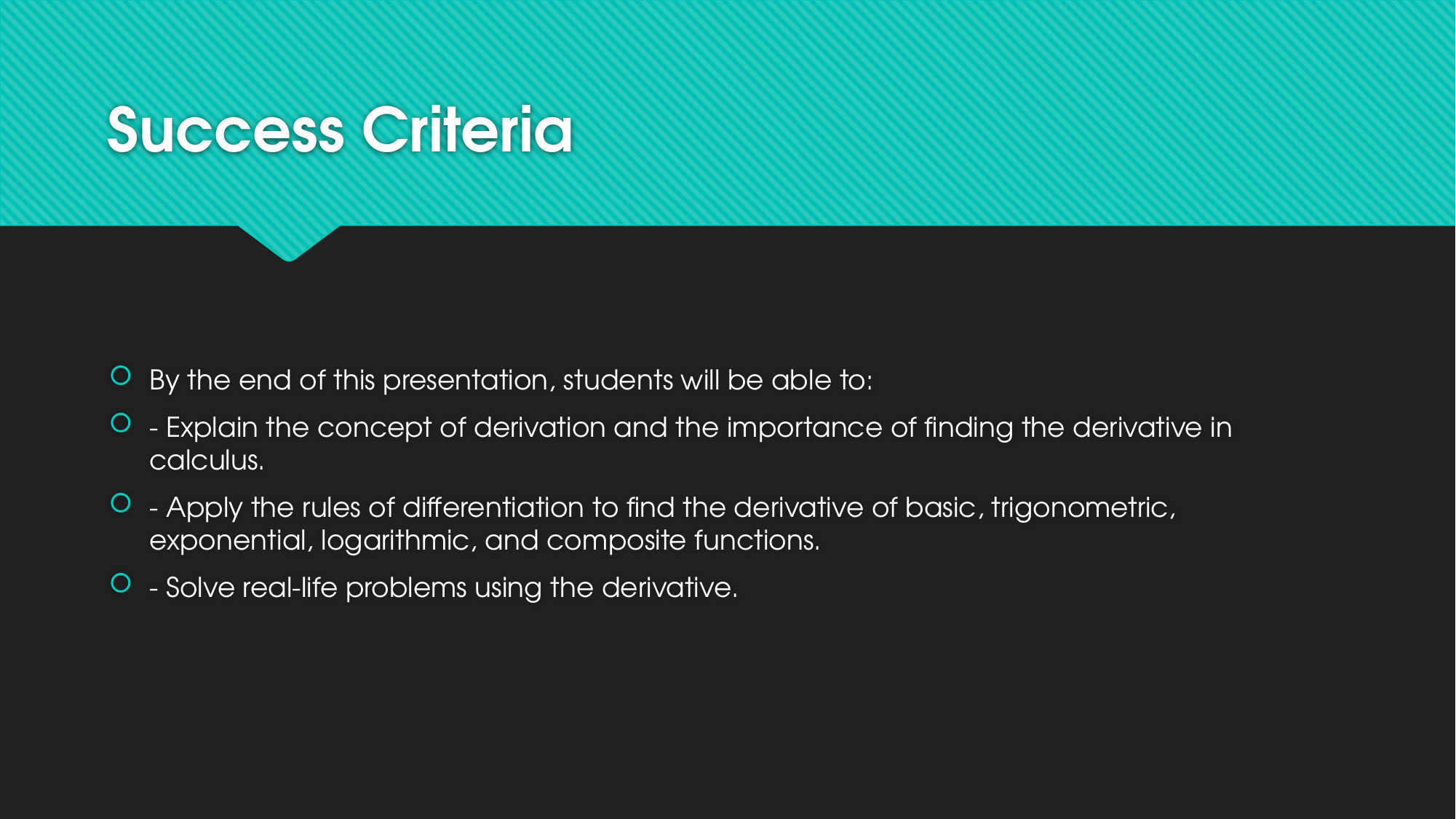

# Success Criteria
By the end of this presentation, students will be able to:
- Explain the concept of derivation and the importance of finding the derivative in calculus.
- Apply the rules of differentiation to find the derivative of basic, trigonometric, exponential, logarithmic, and composite functions.
- Solve real-life problems using the derivative.